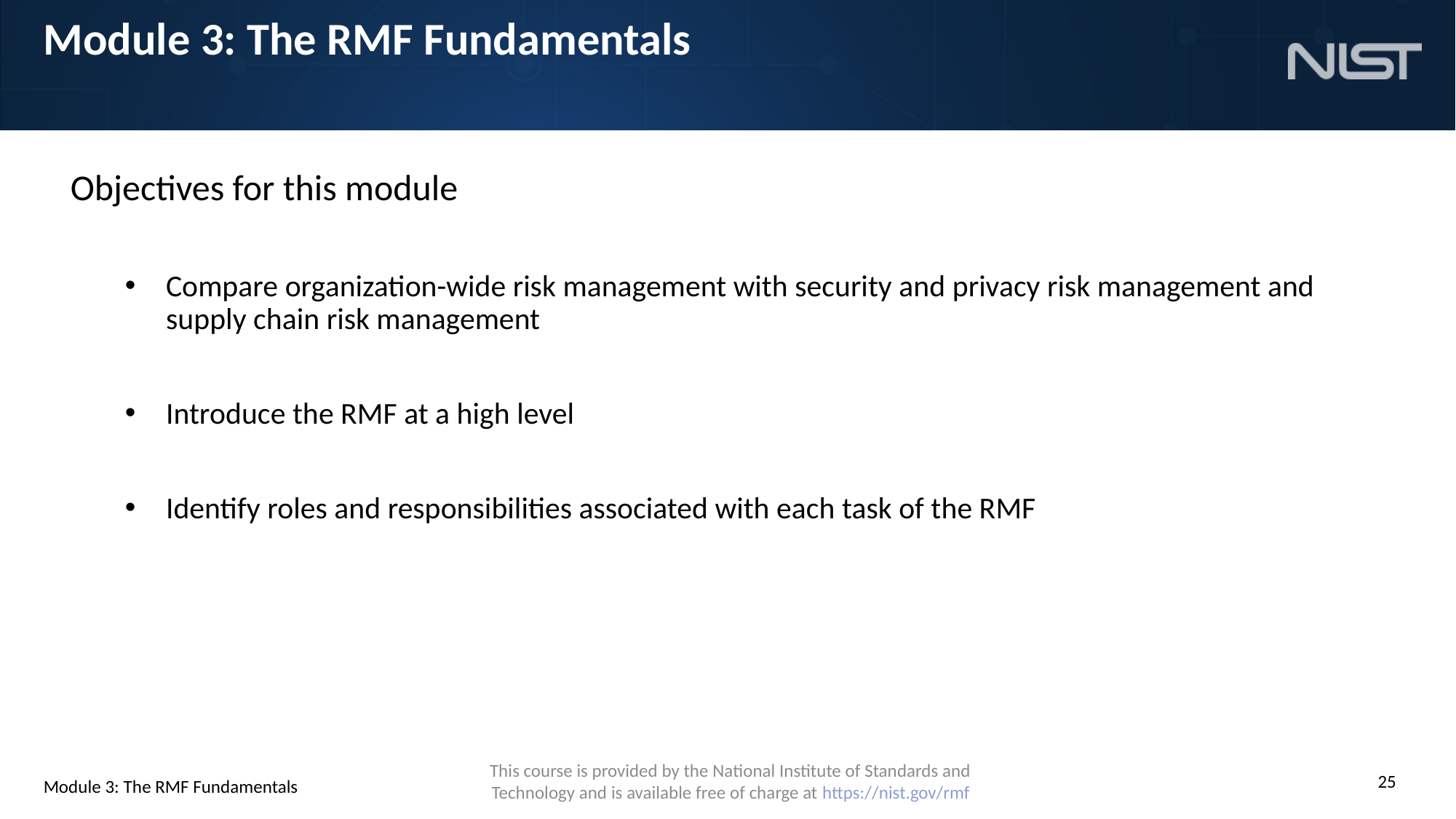

# Module 3: The RMF Fundamentals
Objectives for this module

Compare organization-wide risk management with security and privacy risk management and supply chain risk management

Introduce the RMF at a high level

Identify roles and responsibilities associated with each task of the RMF
Module 3: The RMF Fundamentals
25